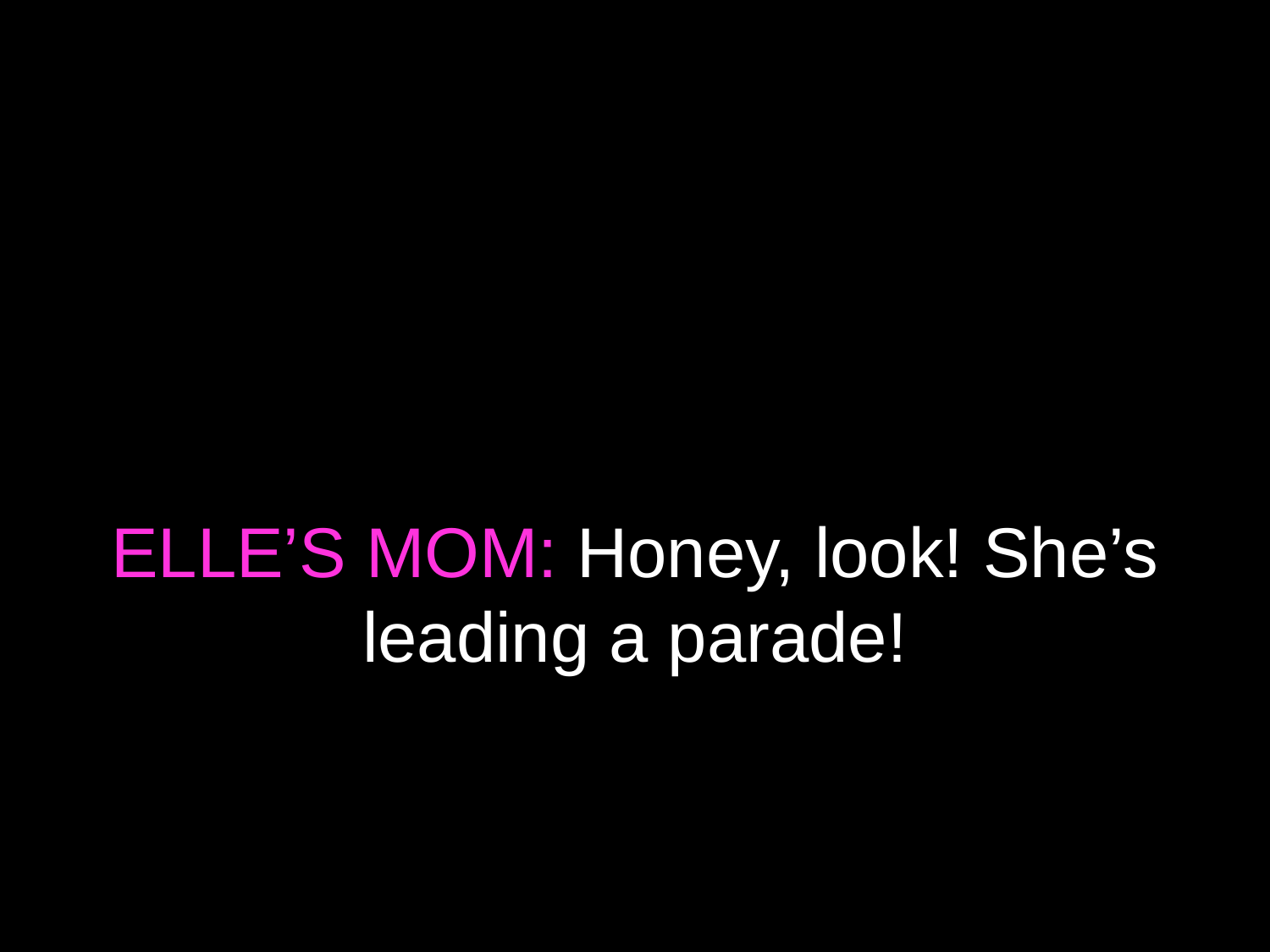

# ELLE’S MOM: Honey, look! She’s leading a parade!